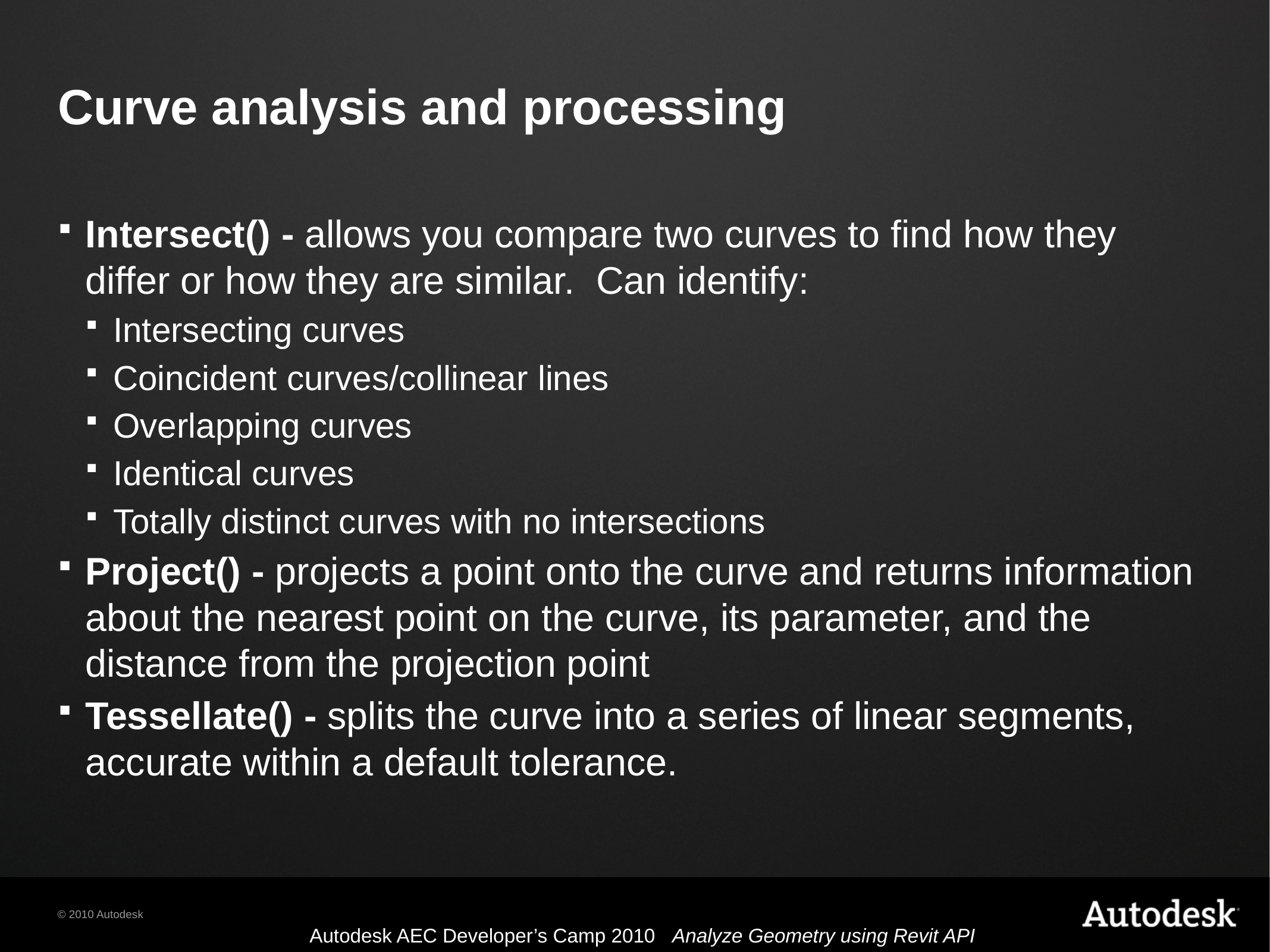

# Curve analysis and processing
Intersect() - allows you compare two curves to find how they differ or how they are similar.  Can identify:
Intersecting curves
Coincident curves/collinear lines
Overlapping curves
Identical curves
Totally distinct curves with no intersections
Project() - projects a point onto the curve and returns information about the nearest point on the curve, its parameter, and the distance from the projection point
Tessellate() - splits the curve into a series of linear segments, accurate within a default tolerance.